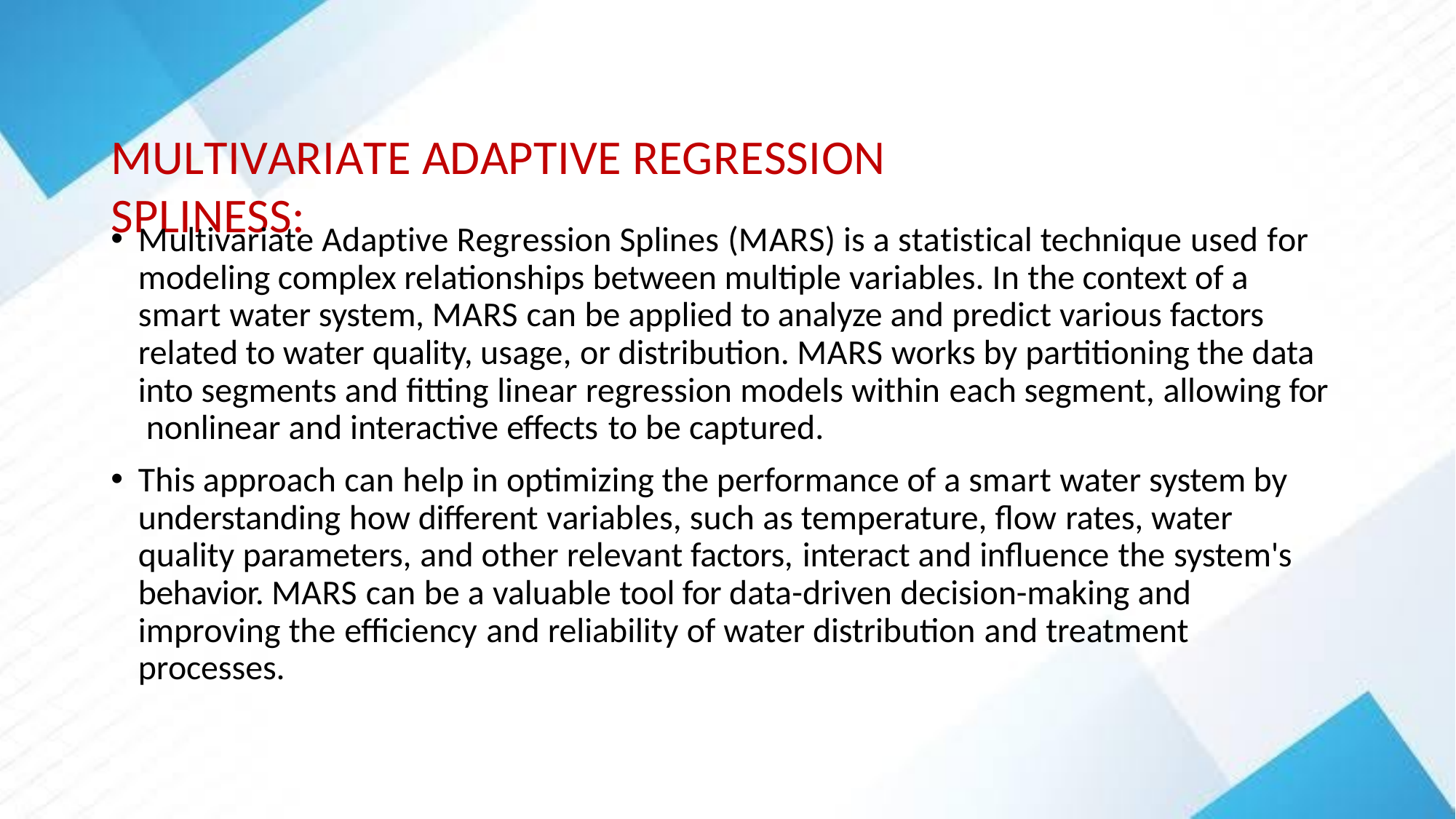

# MULTIVARIATE ADAPTIVE REGRESSION SPLINESS:
Multivariate Adaptive Regression Splines (MARS) is a statistical technique used for  modeling complex relationships between multiple variables. In the context of a  smart water system, MARS can be applied to analyze and predict various factors  related to water quality, usage, or distribution. MARS works by partitioning the data  into segments and fitting linear regression models within each segment, allowing for  nonlinear and interactive effects to be captured.
This approach can help in optimizing the performance of a smart water system by  understanding how different variables, such as temperature, flow rates, water  quality parameters, and other relevant factors, interact and influence the system's  behavior. MARS can be a valuable tool for data-driven decision-making and  improving the efficiency and reliability of water distribution and treatment  processes.